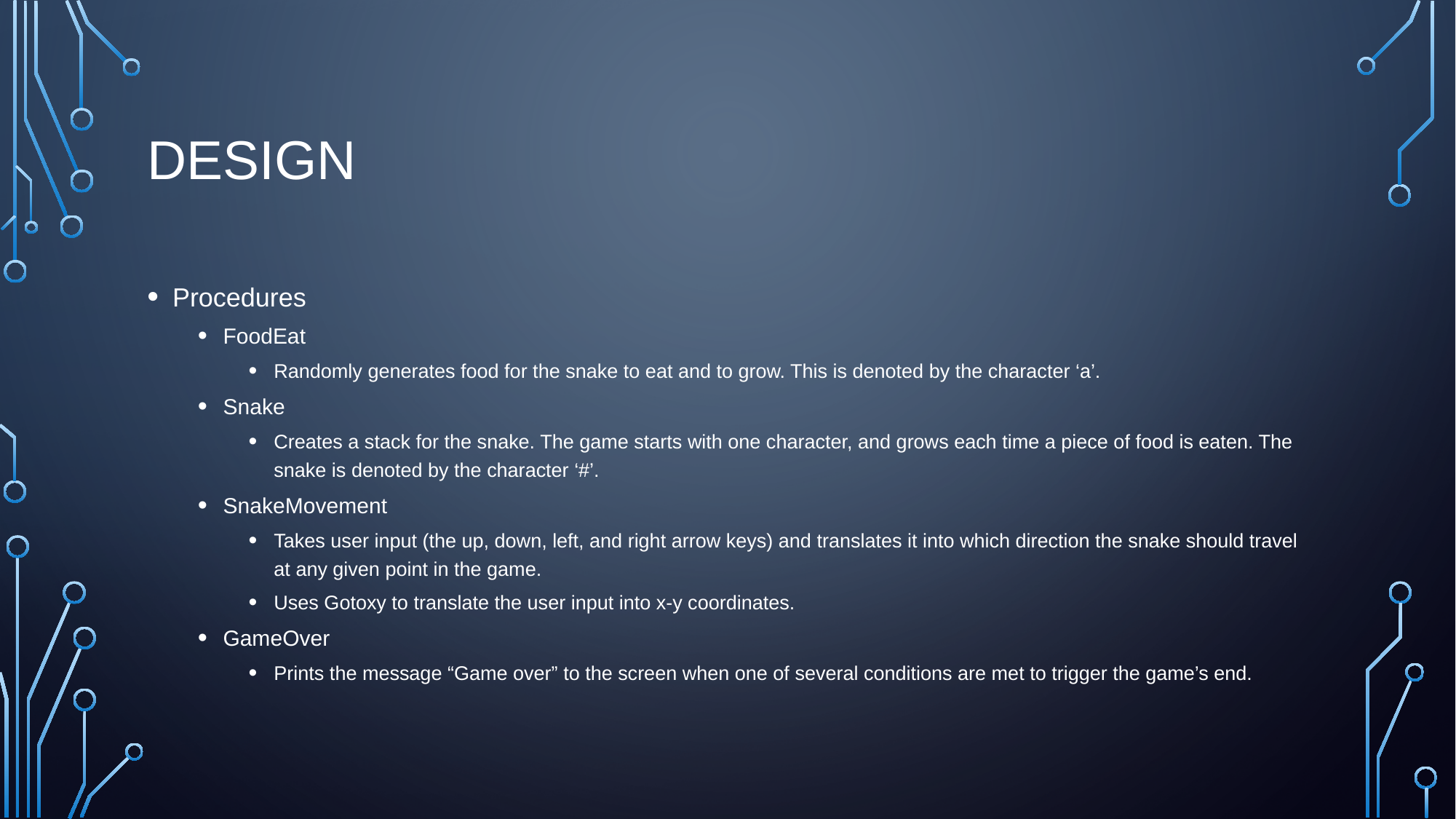

# Design
Procedures
FoodEat
Randomly generates food for the snake to eat and to grow. This is denoted by the character ‘a’.
Snake
Creates a stack for the snake. The game starts with one character, and grows each time a piece of food is eaten. The snake is denoted by the character ‘#’.
SnakeMovement
Takes user input (the up, down, left, and right arrow keys) and translates it into which direction the snake should travel at any given point in the game.
Uses Gotoxy to translate the user input into x-y coordinates.
GameOver
Prints the message “Game over” to the screen when one of several conditions are met to trigger the game’s end.